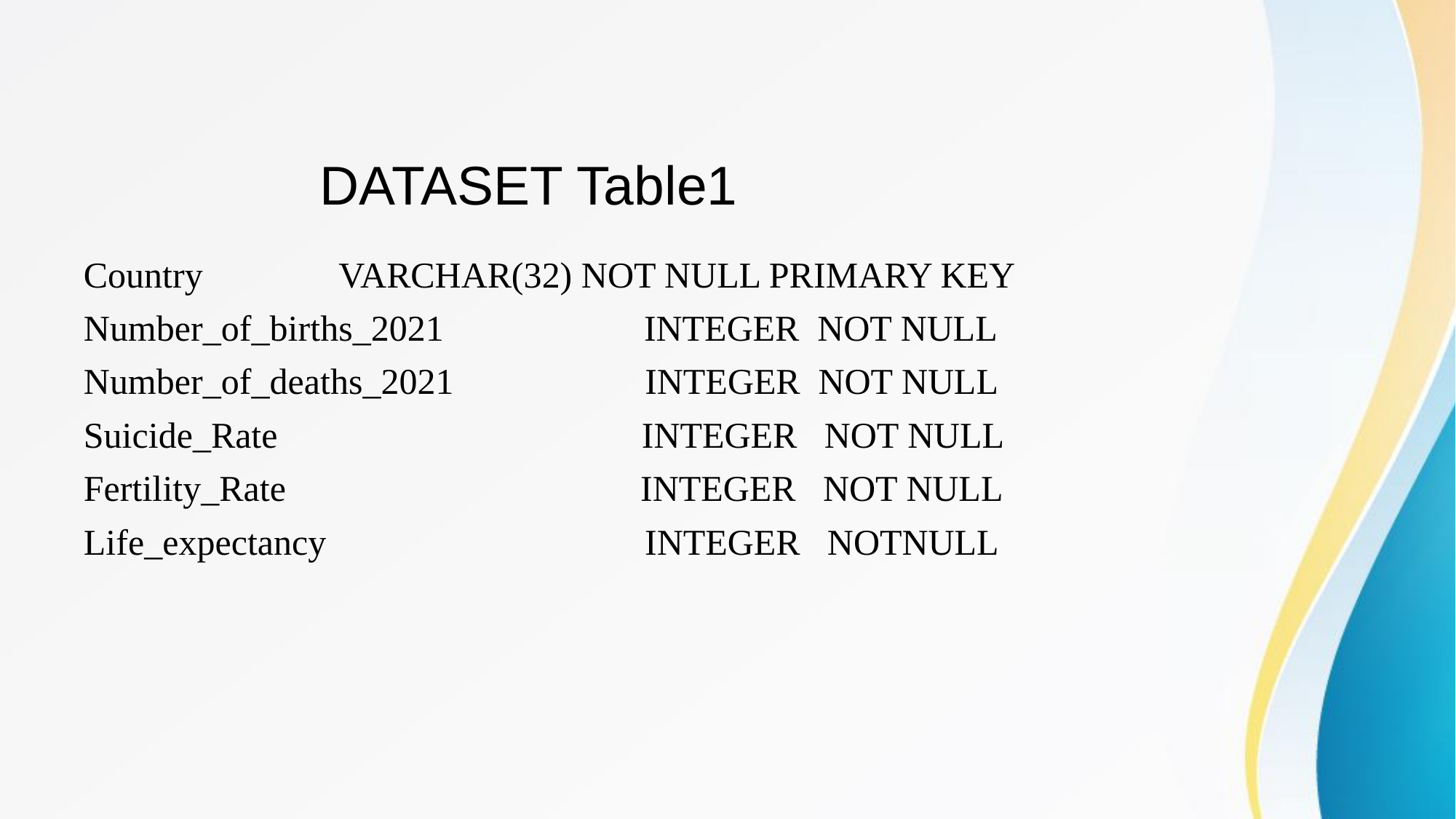

# DATASET Table1

Country               VARCHAR(32) NOT NULL PRIMARY KEY
Number_of_births_2021                      INTEGER  NOT NULL
Number_of_deaths_2021                     INTEGER  NOT NULL
Suicide_Rate                                        INTEGER   NOT NULL
Fertility_Rate                                       INTEGER   NOT NULL
Life_expectancy                                   INTEGER   NOTNULL